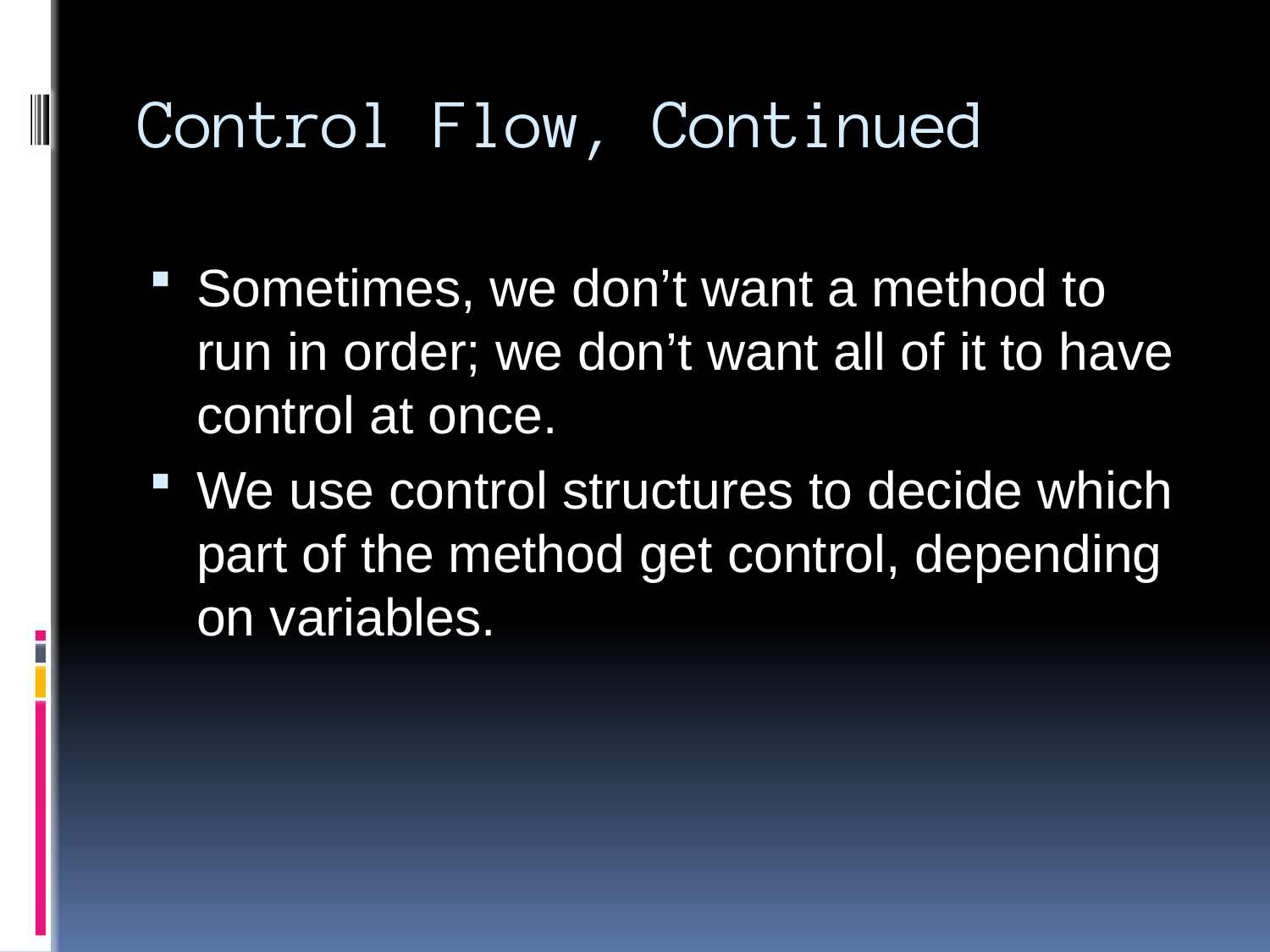

# Control Flow, Continued
Sometimes, we don’t want a method to run in order; we don’t want all of it to have control at once.
We use control structures to decide which part of the method get control, depending on variables.